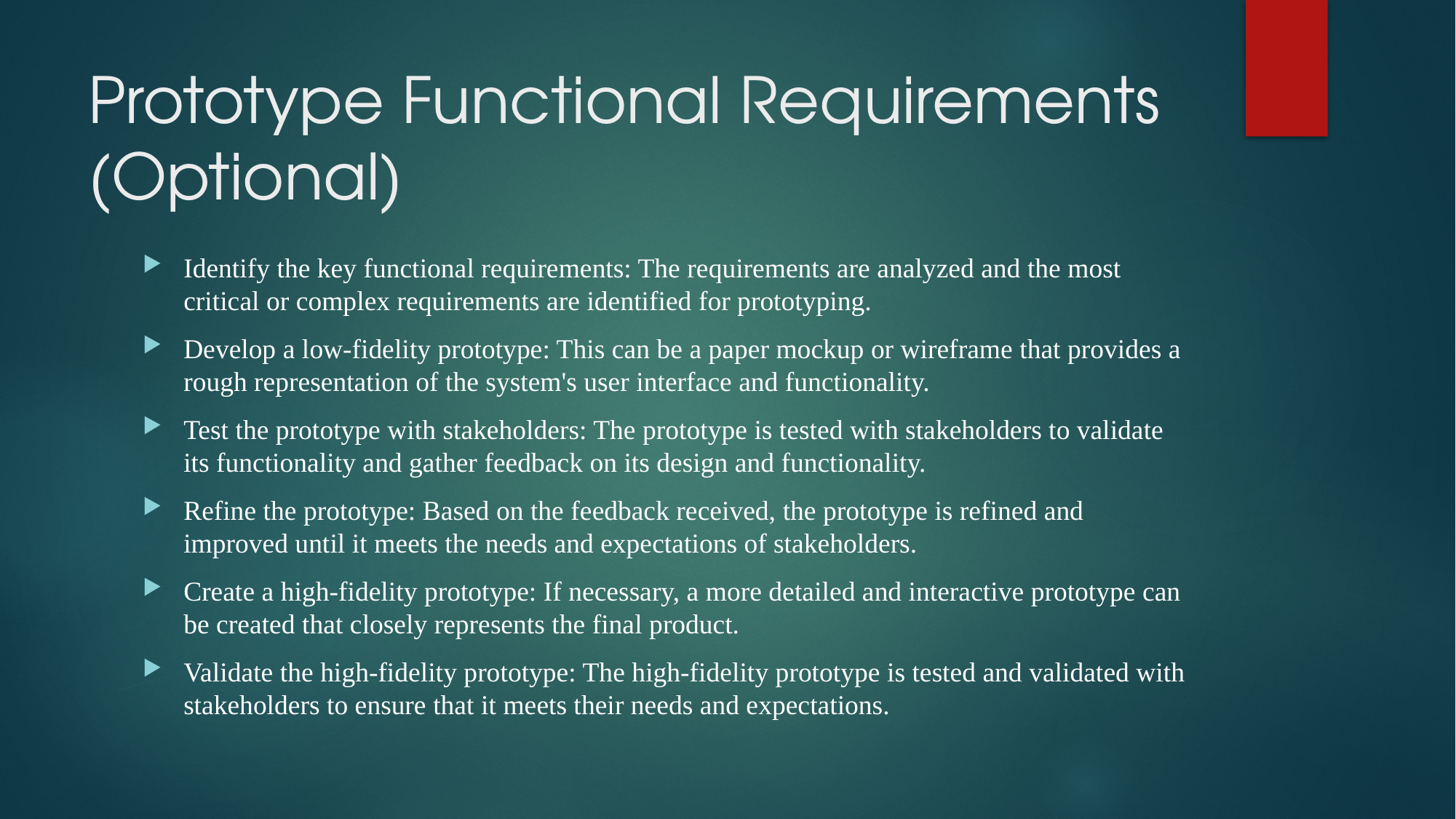

# Prototype Functional Requirements (Optional)
Identify the key functional requirements: The requirements are analyzed and the most critical or complex requirements are identified for prototyping.
Develop a low-fidelity prototype: This can be a paper mockup or wireframe that provides a rough representation of the system's user interface and functionality.
Test the prototype with stakeholders: The prototype is tested with stakeholders to validate its functionality and gather feedback on its design and functionality.
Refine the prototype: Based on the feedback received, the prototype is refined and improved until it meets the needs and expectations of stakeholders.
Create a high-fidelity prototype: If necessary, a more detailed and interactive prototype can be created that closely represents the final product.
Validate the high-fidelity prototype: The high-fidelity prototype is tested and validated with stakeholders to ensure that it meets their needs and expectations.